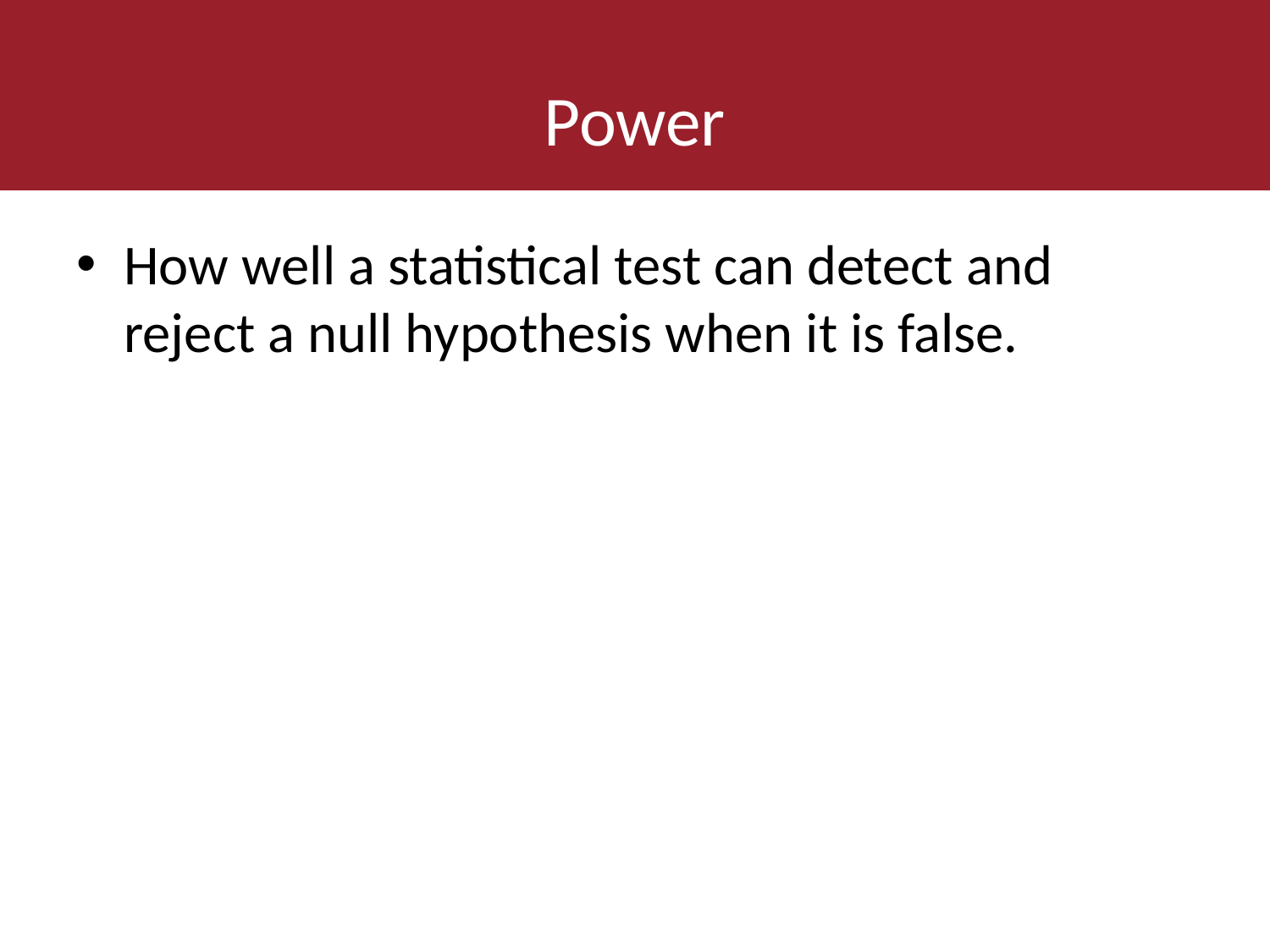

# Power
How well a statistical test can detect and reject a null hypothesis when it is false.